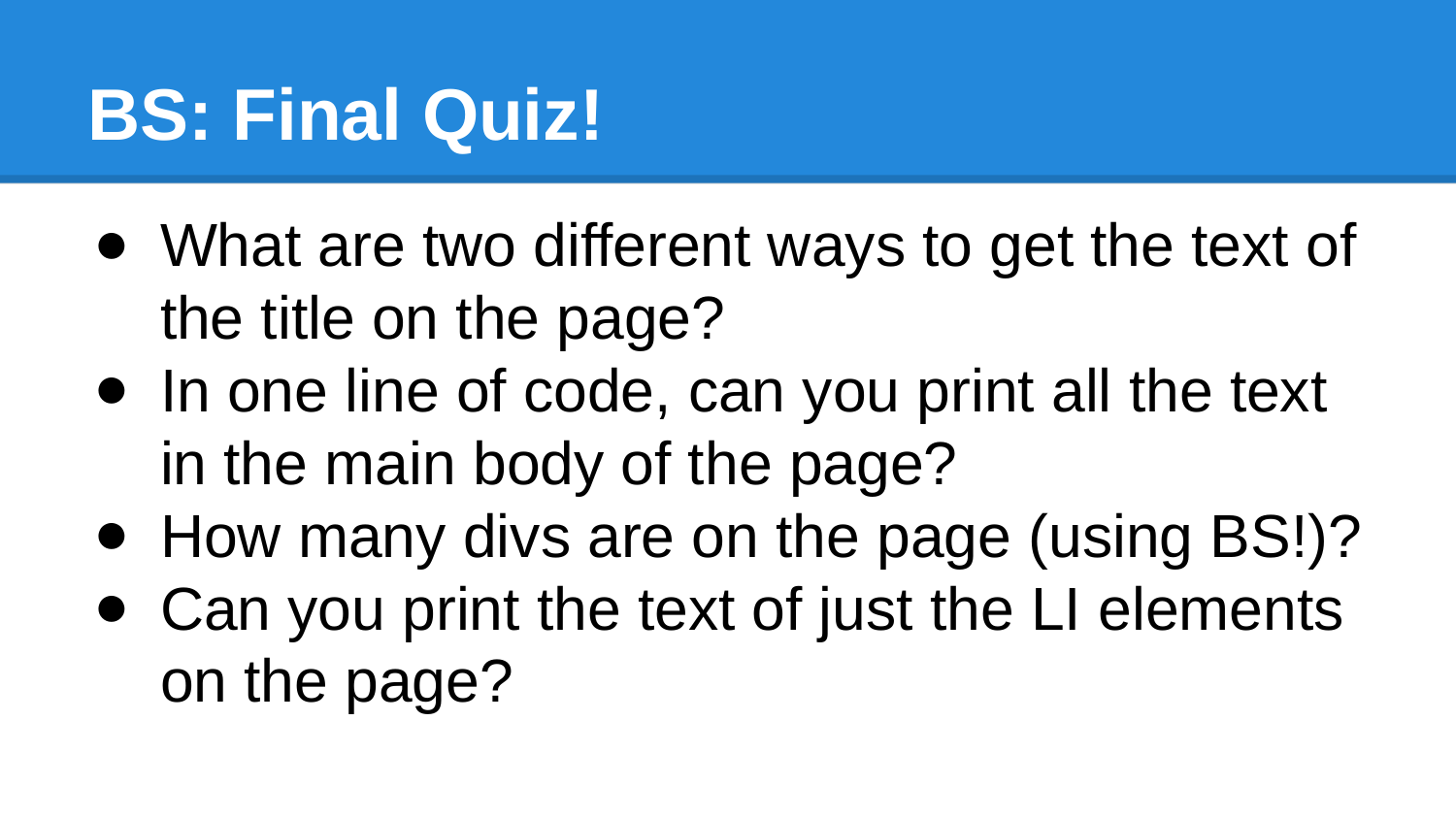

# BS: Final Quiz!
What are two different ways to get the text of the title on the page?
In one line of code, can you print all the text in the main body of the page?
How many divs are on the page (using BS!)?
Can you print the text of just the LI elements on the page?